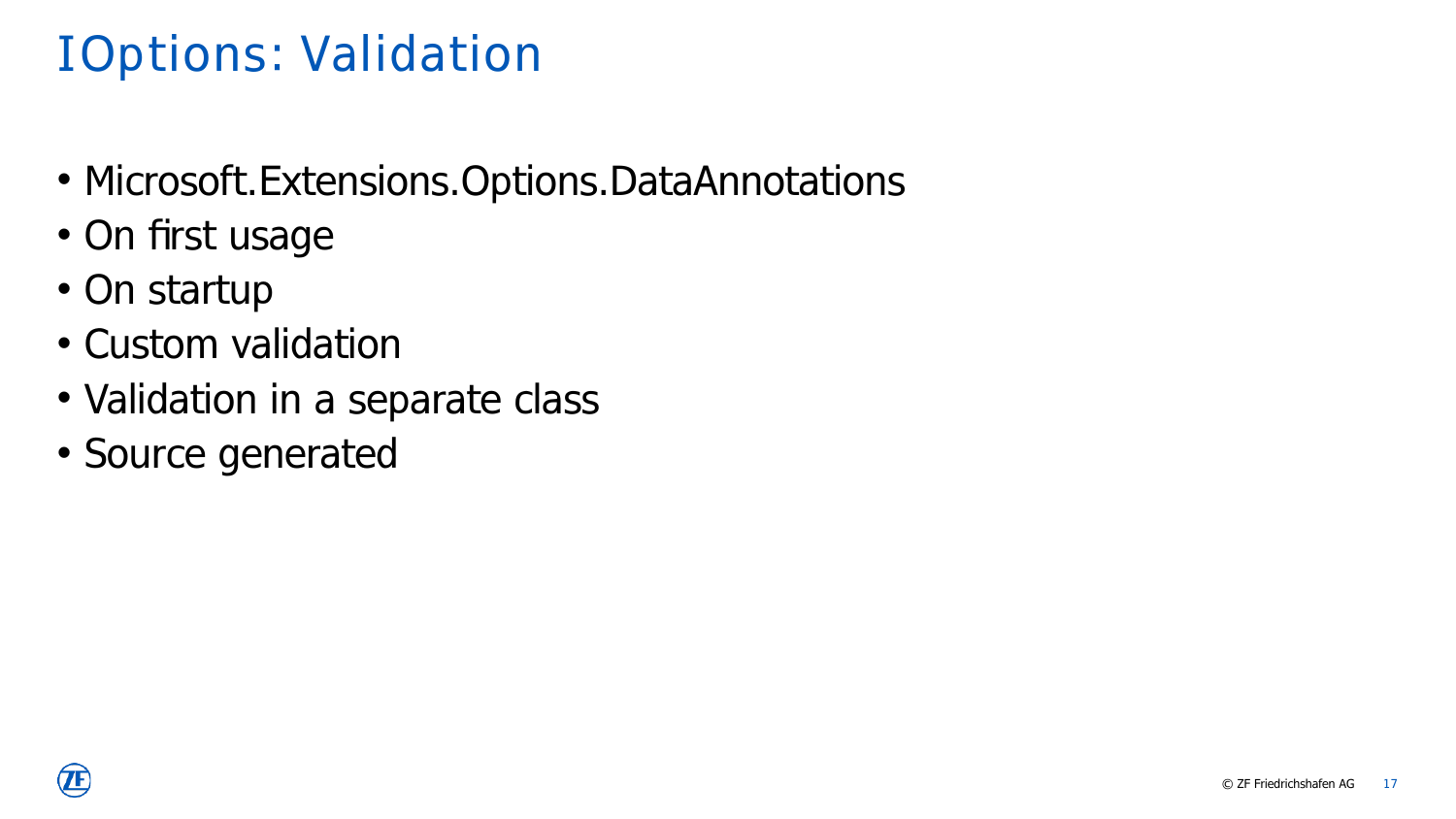

# IOptions: Validation
Microsoft.Extensions.Options.DataAnnotations
On first usage
On startup
Custom validation
Validation in a separate class
Source generated

17